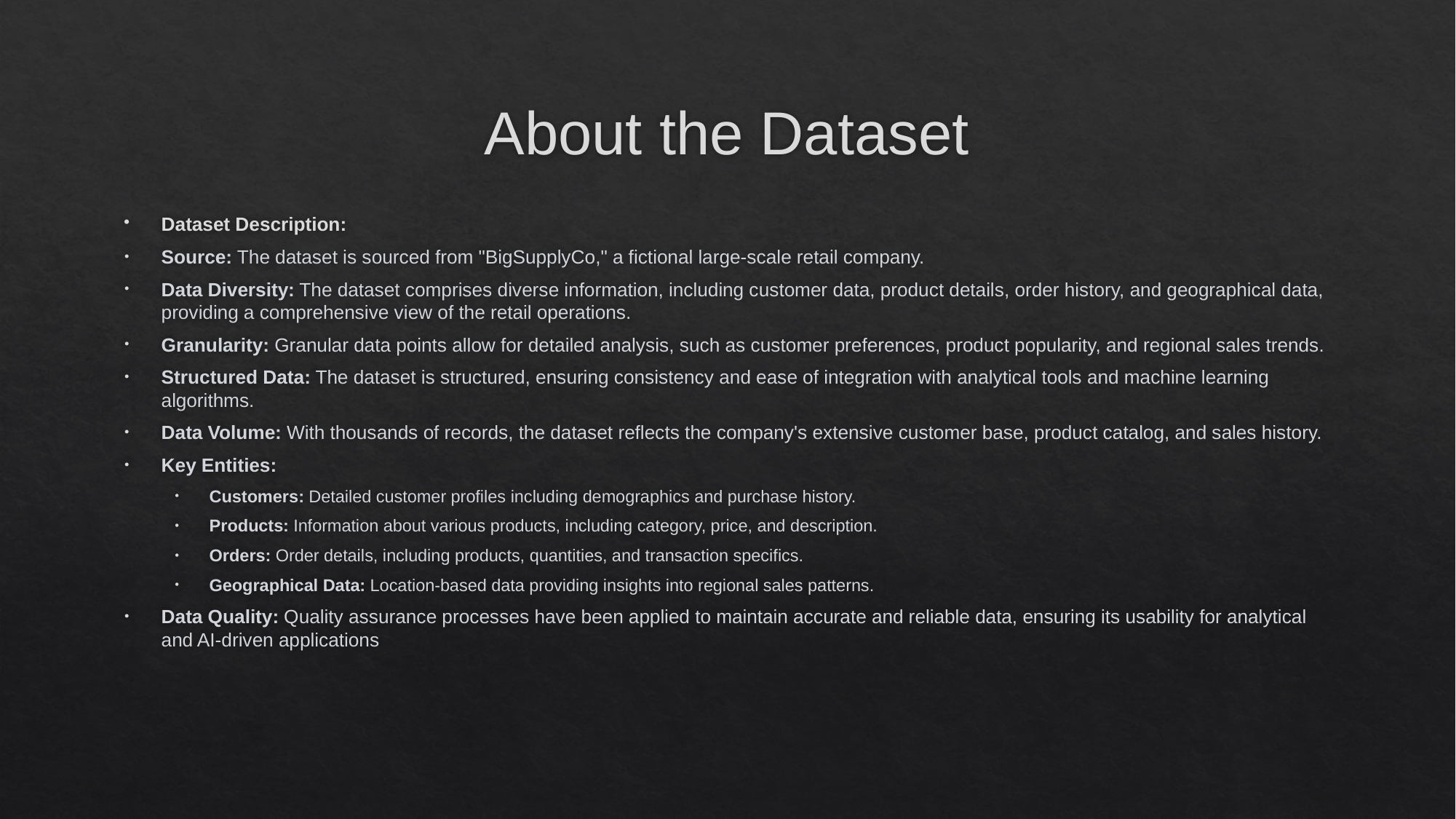

# About the Dataset
Dataset Description:
Source: The dataset is sourced from "BigSupplyCo," a fictional large-scale retail company.
Data Diversity: The dataset comprises diverse information, including customer data, product details, order history, and geographical data, providing a comprehensive view of the retail operations.
Granularity: Granular data points allow for detailed analysis, such as customer preferences, product popularity, and regional sales trends.
Structured Data: The dataset is structured, ensuring consistency and ease of integration with analytical tools and machine learning algorithms.
Data Volume: With thousands of records, the dataset reflects the company's extensive customer base, product catalog, and sales history.
Key Entities:
Customers: Detailed customer profiles including demographics and purchase history.
Products: Information about various products, including category, price, and description.
Orders: Order details, including products, quantities, and transaction specifics.
Geographical Data: Location-based data providing insights into regional sales patterns.
Data Quality: Quality assurance processes have been applied to maintain accurate and reliable data, ensuring its usability for analytical and AI-driven applications